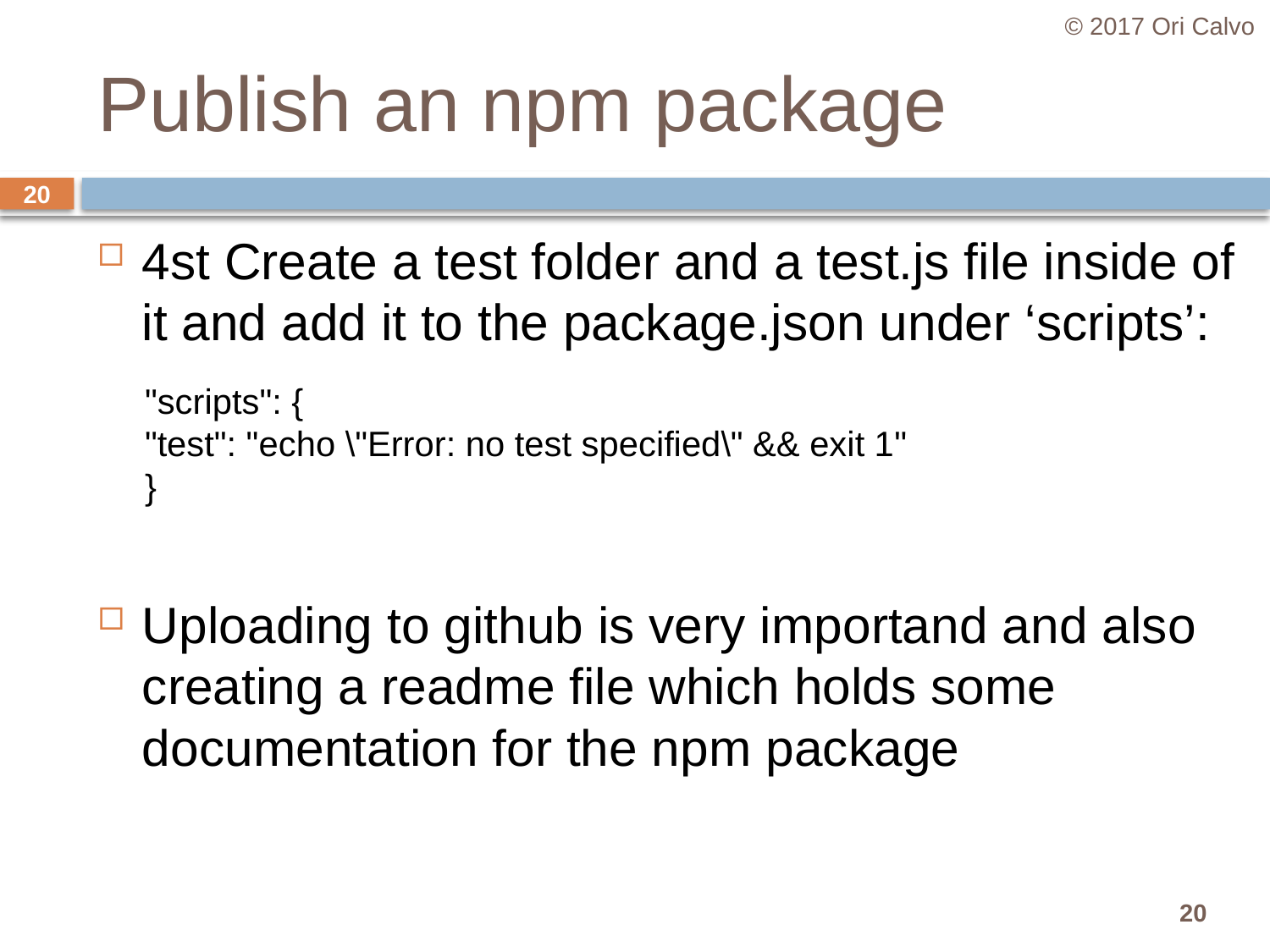

© 2017 Ori Calvo
# Publish an npm package
20
4st Create a test folder and a test.js file inside of it and add it to the package.json under ‘scripts’:

"scripts": {
"test": "echo \"Error: no test specified\" && exit 1"
}
Uploading to github is very importand and also creating a readme file which holds some documentation for the npm package